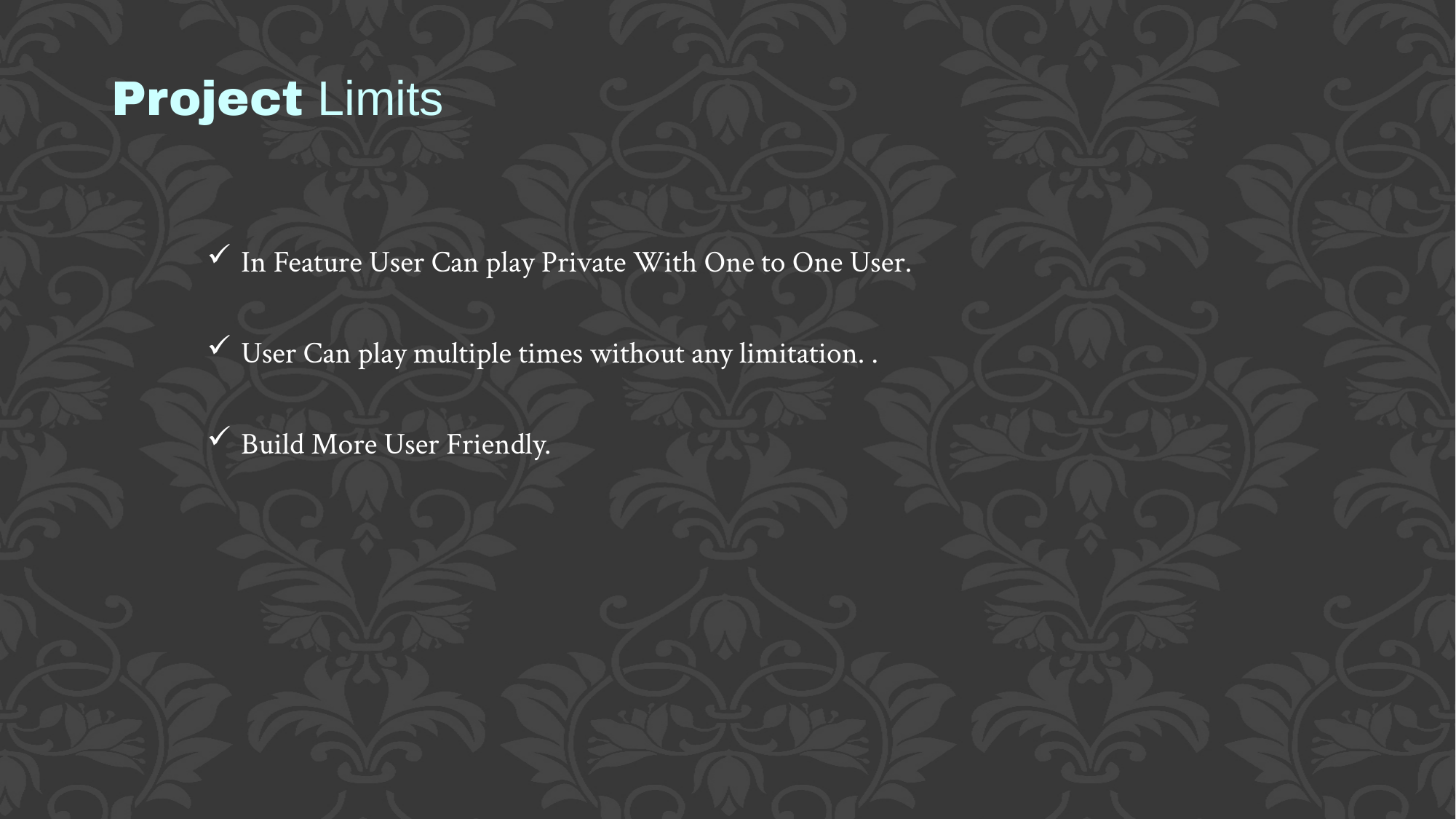

Project Limits
In Feature User Can play Private With One to One User.
User Can play multiple times without any limitation. .
Build More User Friendly.